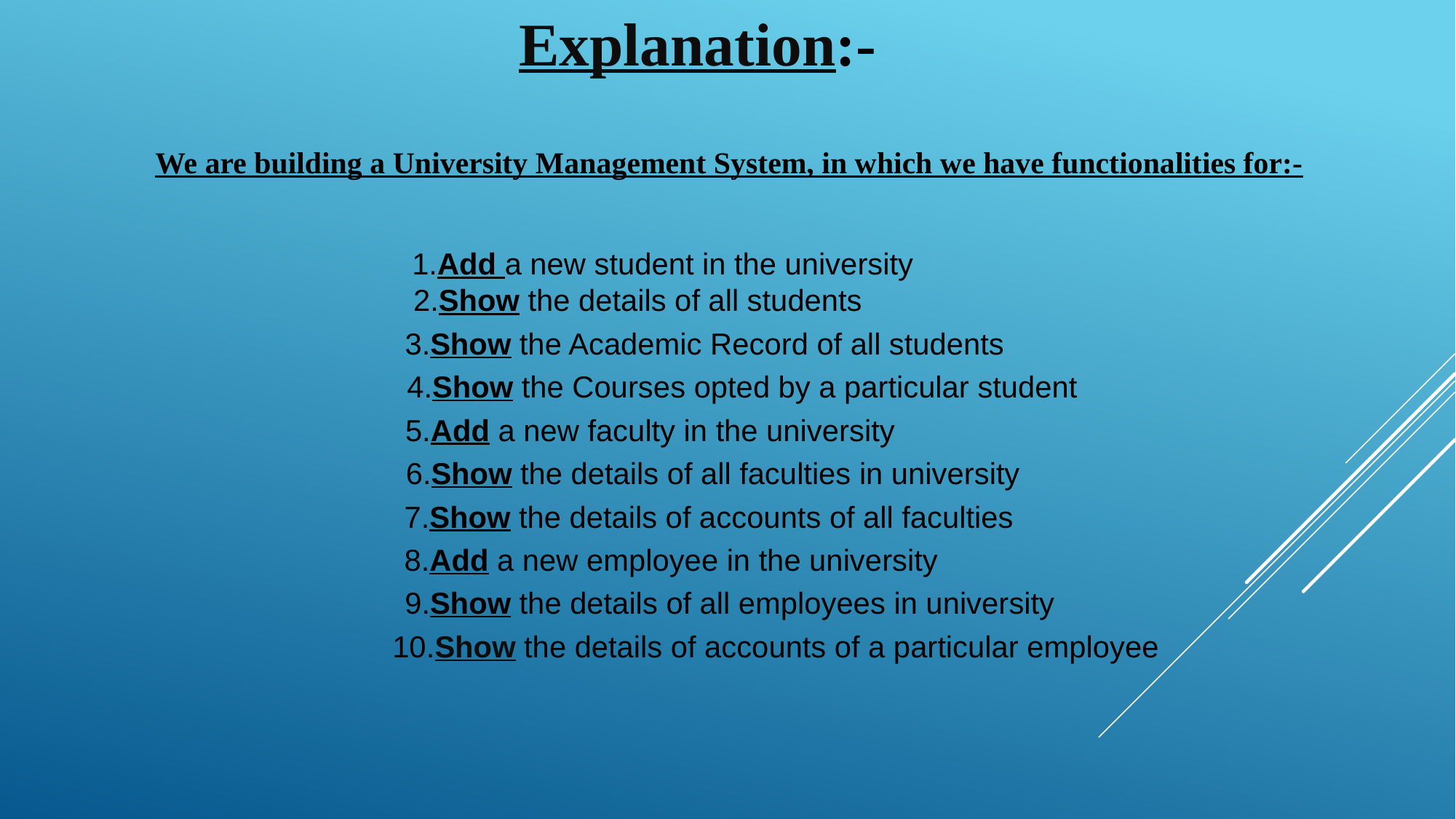

Explanation:-
        We are building a University Management System, in which we have functionalities for:-

      1.Add a new student in the university
2.Show the details of all students

                3.Show the Academic Record of all students

                         4.Show the Courses opted by a particular student

   5.Add a new faculty in the university

                  6.Show the details of all faculties in university

                 7.Show the details of accounts of all faculties

        8.Add a new employee in the university

                      9.Show the details of all employees in university

                                 10.Show the details of accounts of a particular employee